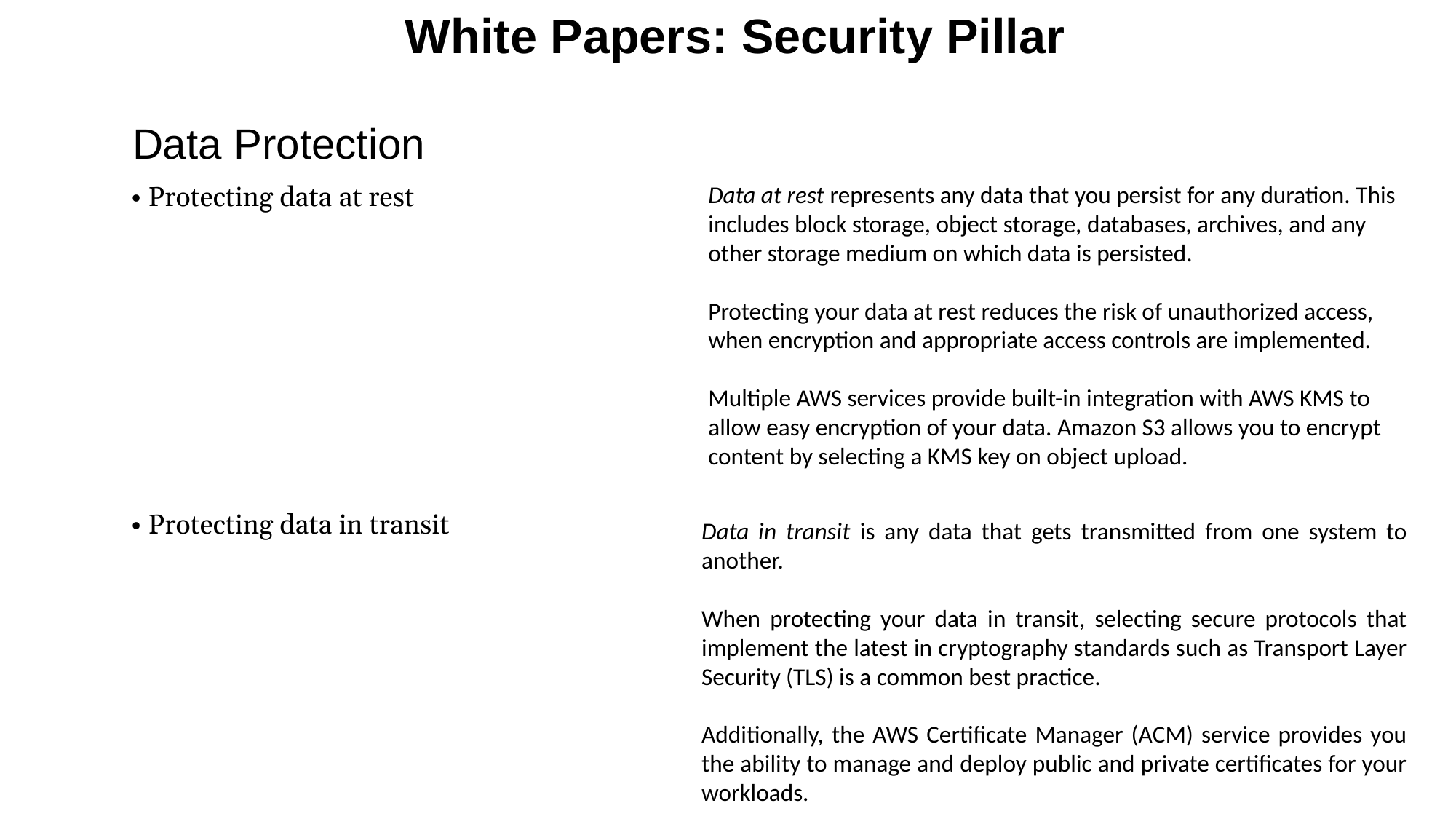

White Papers: Security Pillar
Data Protection
• Protecting data at rest

• Protecting data in transit
Data at rest represents any data that you persist for any duration. This includes block storage, object storage, databases, archives, and any other storage medium on which data is persisted.

Protecting your data at rest reduces the risk of unauthorized access, when encryption and appropriate access controls are implemented.

Multiple AWS services provide built-in integration with AWS KMS to allow easy encryption of your data. Amazon S3 allows you to encrypt content by selecting a KMS key on object upload.
Data in transit is any data that gets transmitted from one system to another.

When protecting your data in transit, selecting secure protocols that implement the latest in cryptography standards such as Transport Layer Security (TLS) is a common best practice.

Additionally, the AWS Certificate Manager (ACM) service provides you the ability to manage and deploy public and private certificates for your workloads.